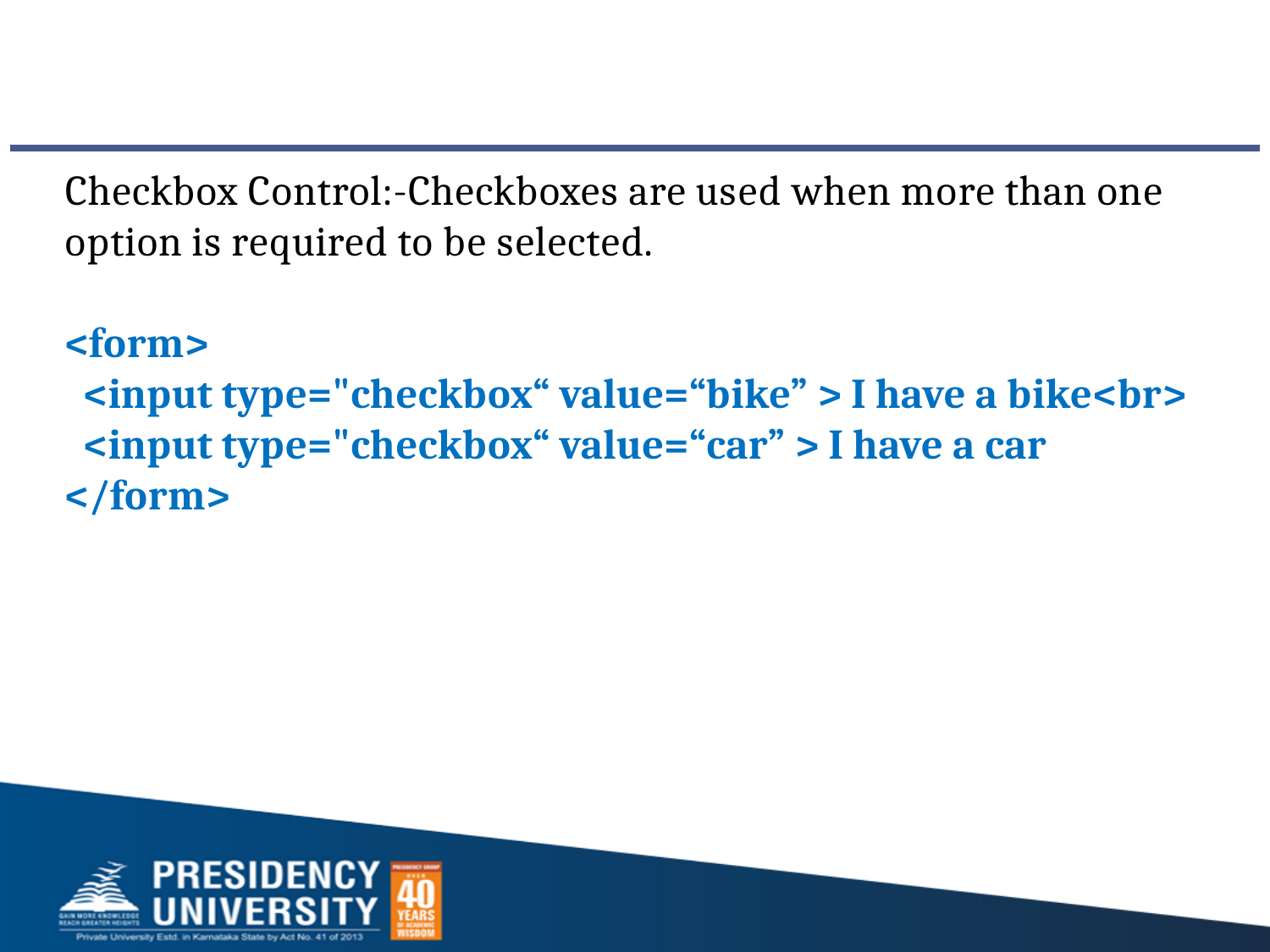

Checkbox Control:-Checkboxes are used when more than one option is required to be selected.

<form>
  <input type="checkbox“ value=“bike” > I have a bike<br>
  <input type="checkbox“ value=“car” > I have a car
</form>